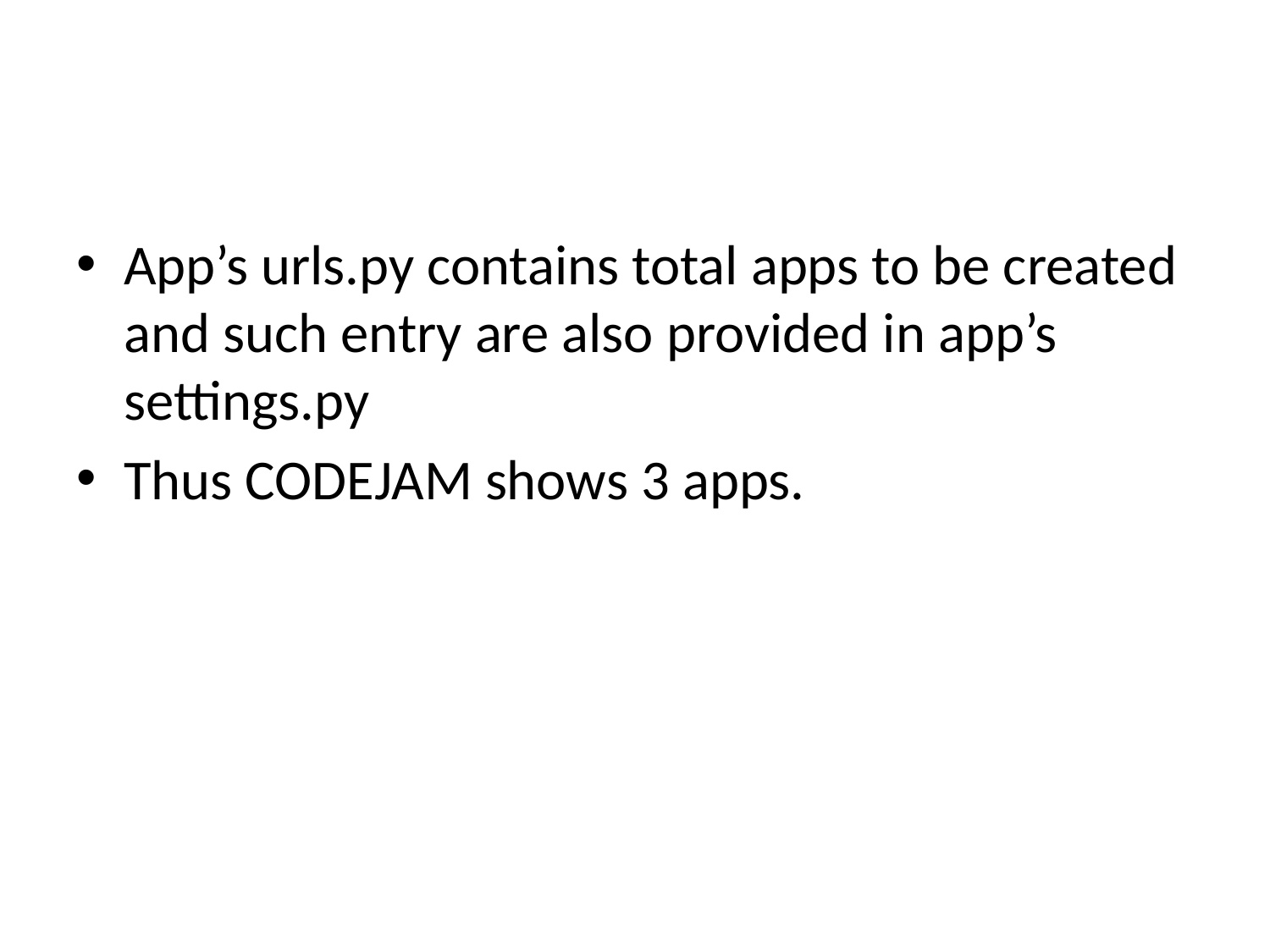

#
App’s urls.py contains total apps to be created and such entry are also provided in app’s settings.py
Thus CODEJAM shows 3 apps.